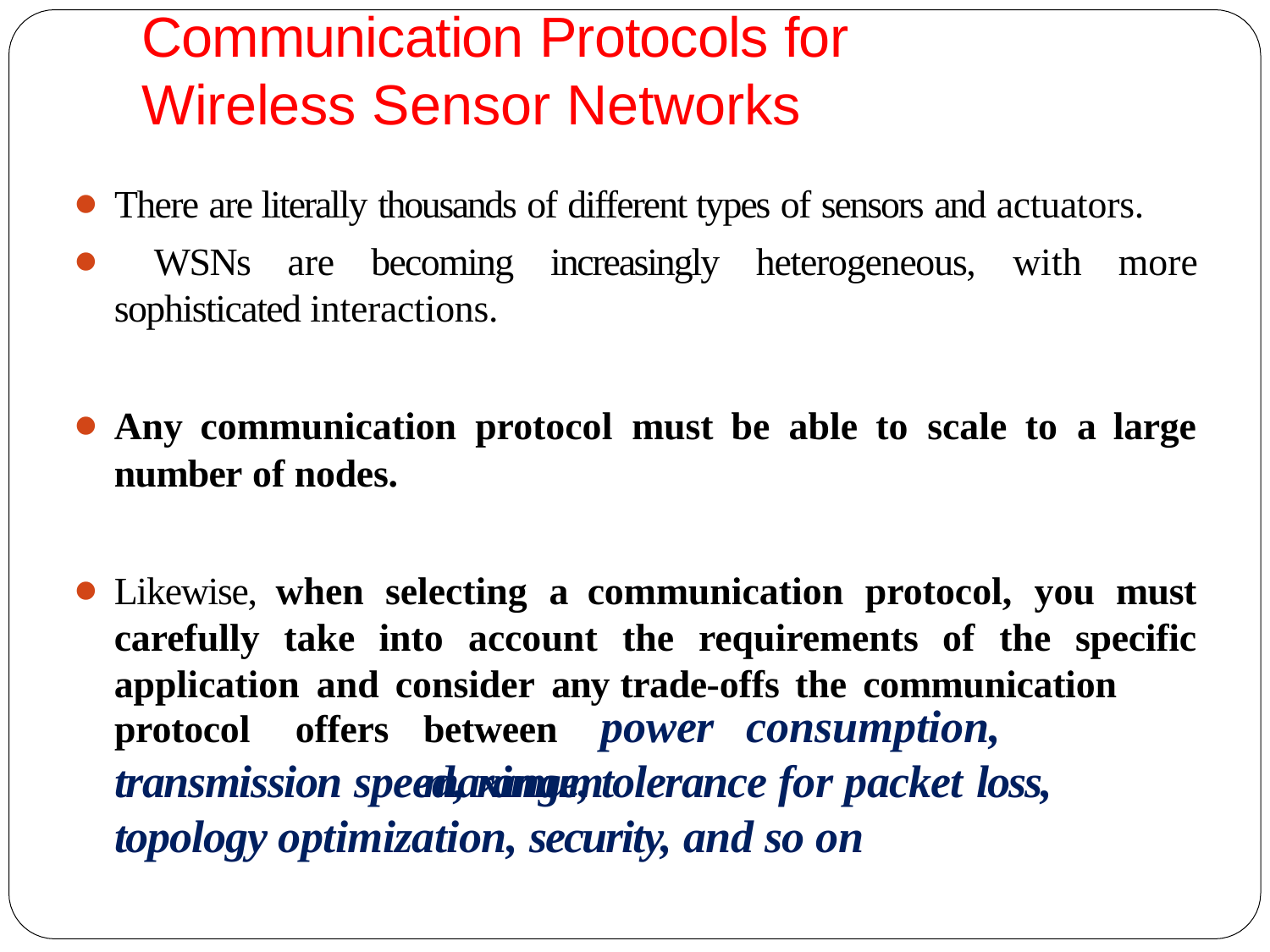

# Communication Protocols for Wireless Sensor Networks
There are literally thousands of different types of sensors and actuators.
	WSNs are becoming increasingly heterogeneous, with more sophisticated interactions.

Any communication protocol must be able to scale to a large number of nodes.

Likewise, when  selecting  a communication  protocol,  you  must carefully  take  into  account  the  requirements  of  the  specific application and consider any trade-offs the communication
between	power	consumption,	maximum
protocol	offers
transmission speed, range, tolerance for packet loss, topology optimization, security, and so on